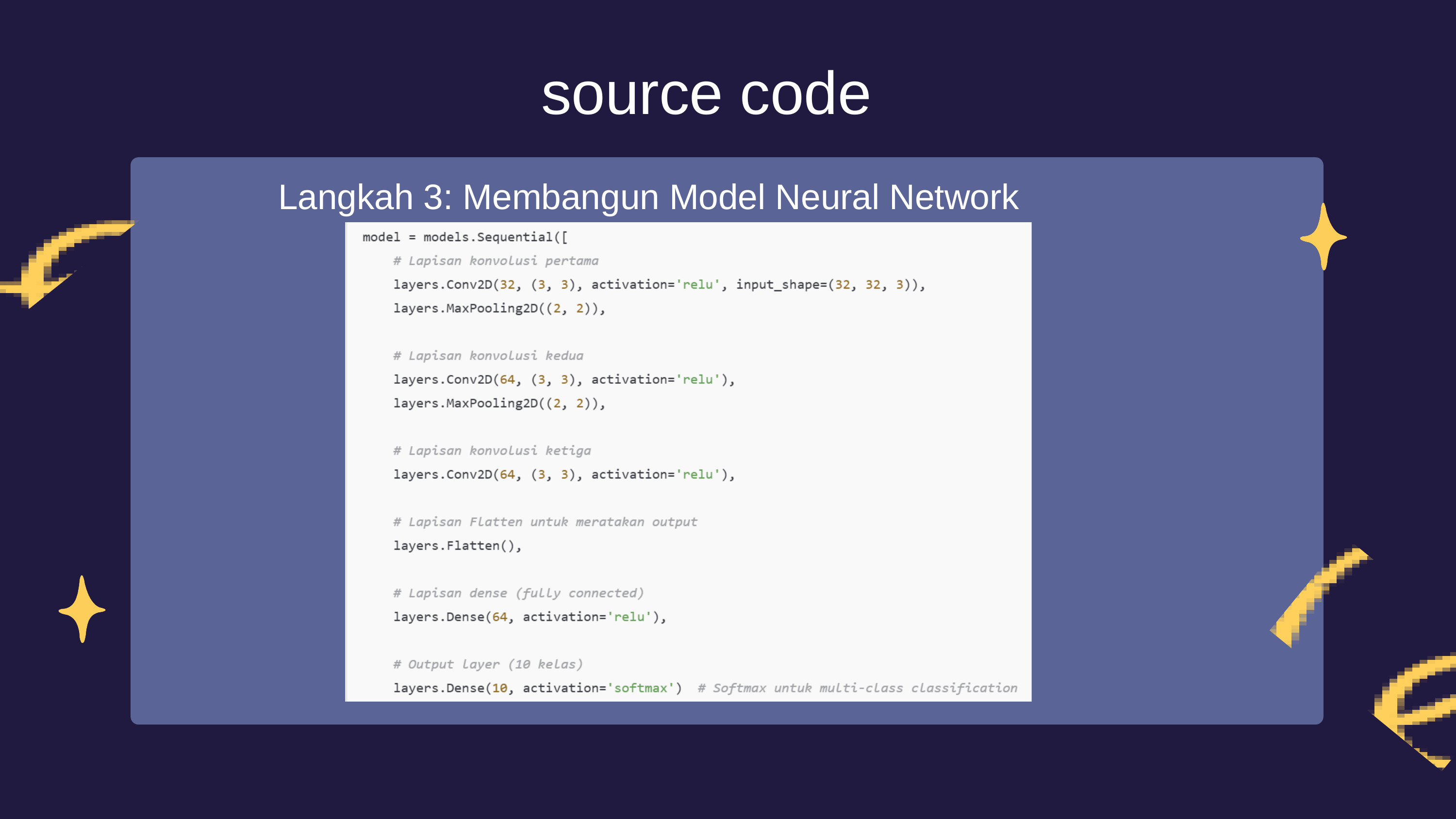

source code

Langkah 3: Membangun Model Neural Network